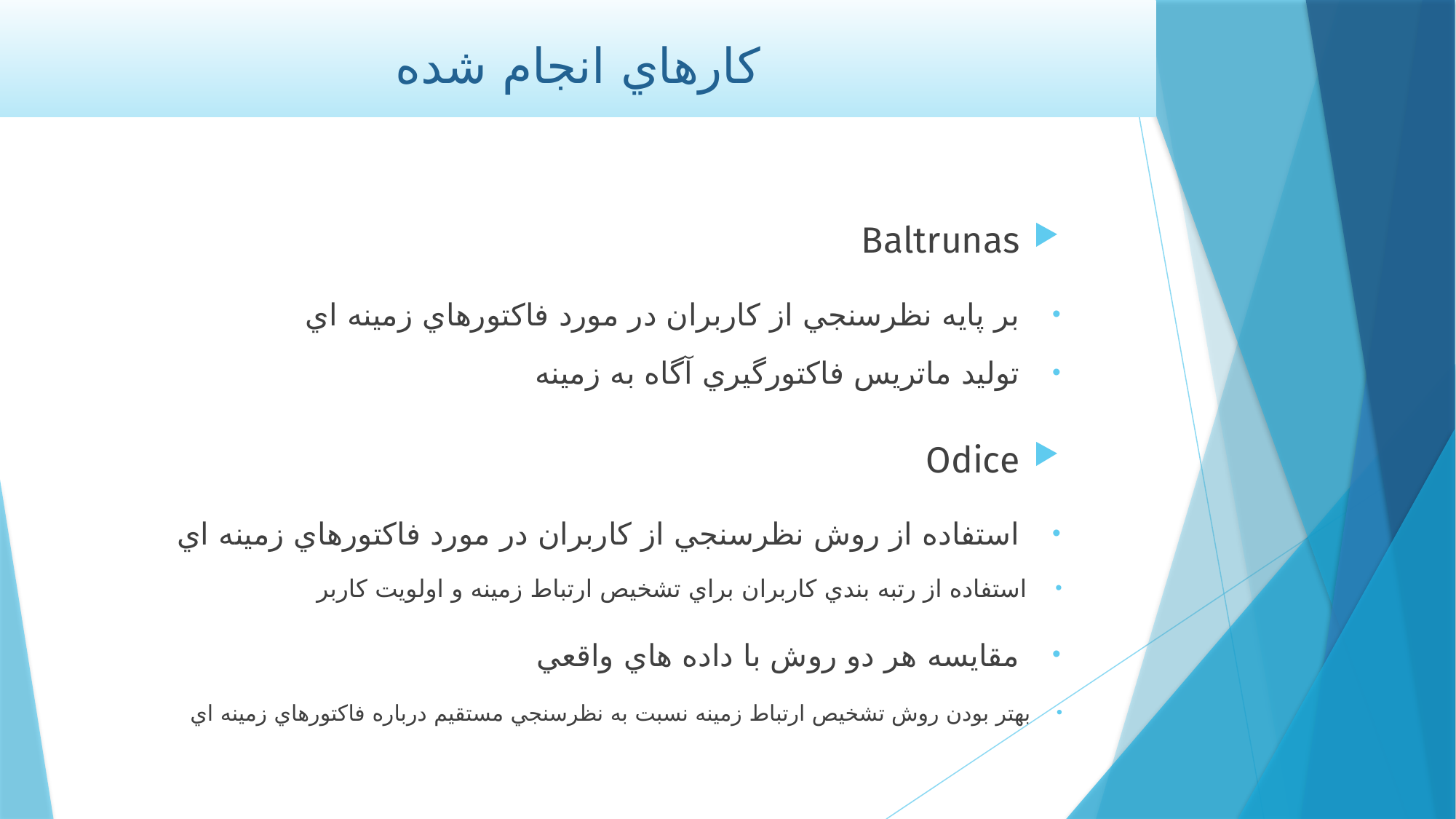

# كارهاي انجام شده
Baltrunas
بر پايه نظرسنجي از كاربران در مورد فاكتورهاي زمينه اي

توليد ماتريس فاكتورگيري آگاه به زمينه

Odice
استفاده از روش نظرسنجي از كاربران در مورد فاكتورهاي زمينه اي

استفاده از رتبه بندي كاربران براي تشخيص ارتباط زمينه و اولويت كاربر
مقايسه هر دو روش با داده هاي واقعي
بهتر بودن روش تشخيص ارتباط زمينه نسبت به نظرسنجي مستقيم درباره فاكتورهاي زمينه اي